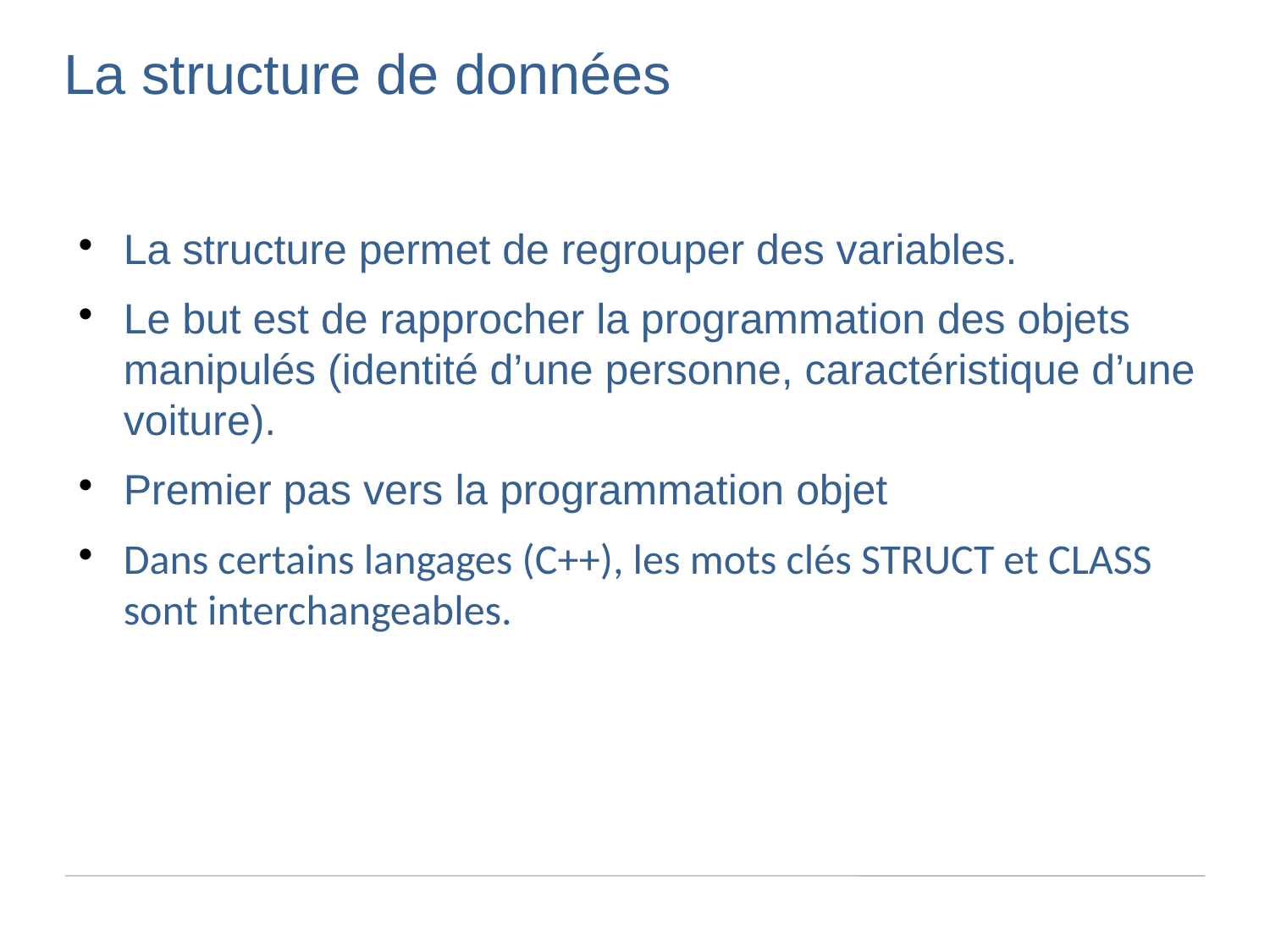

La structure de données
La structure permet de regrouper des variables.
Le but est de rapprocher la programmation des objets manipulés (identité d’une personne, caractéristique d’une voiture).
Premier pas vers la programmation objet
Dans certains langages (C++), les mots clés STRUCT et CLASS sont interchangeables.